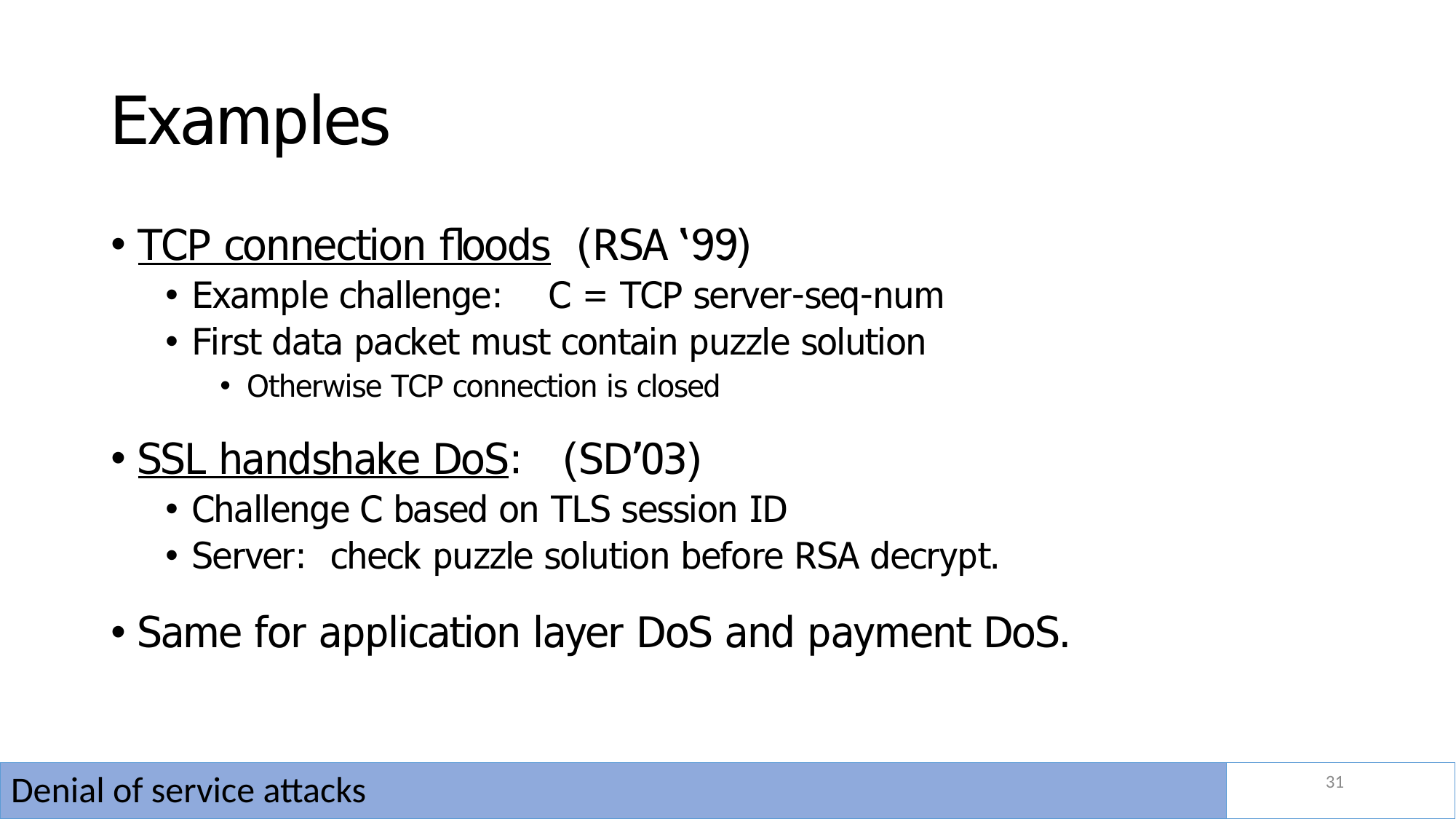

# Examples
TCP connection floods  (RSA ‘99)
Example challenge:    C = TCP server-seq-num
First data packet must contain puzzle solution
Otherwise TCP connection is closed
SSL handshake DoS:   (SD’03)
Challenge C based on TLS session ID
Server:  check puzzle solution before RSA decrypt.
Same for application layer DoS and payment DoS.
31
Denial of service attacks